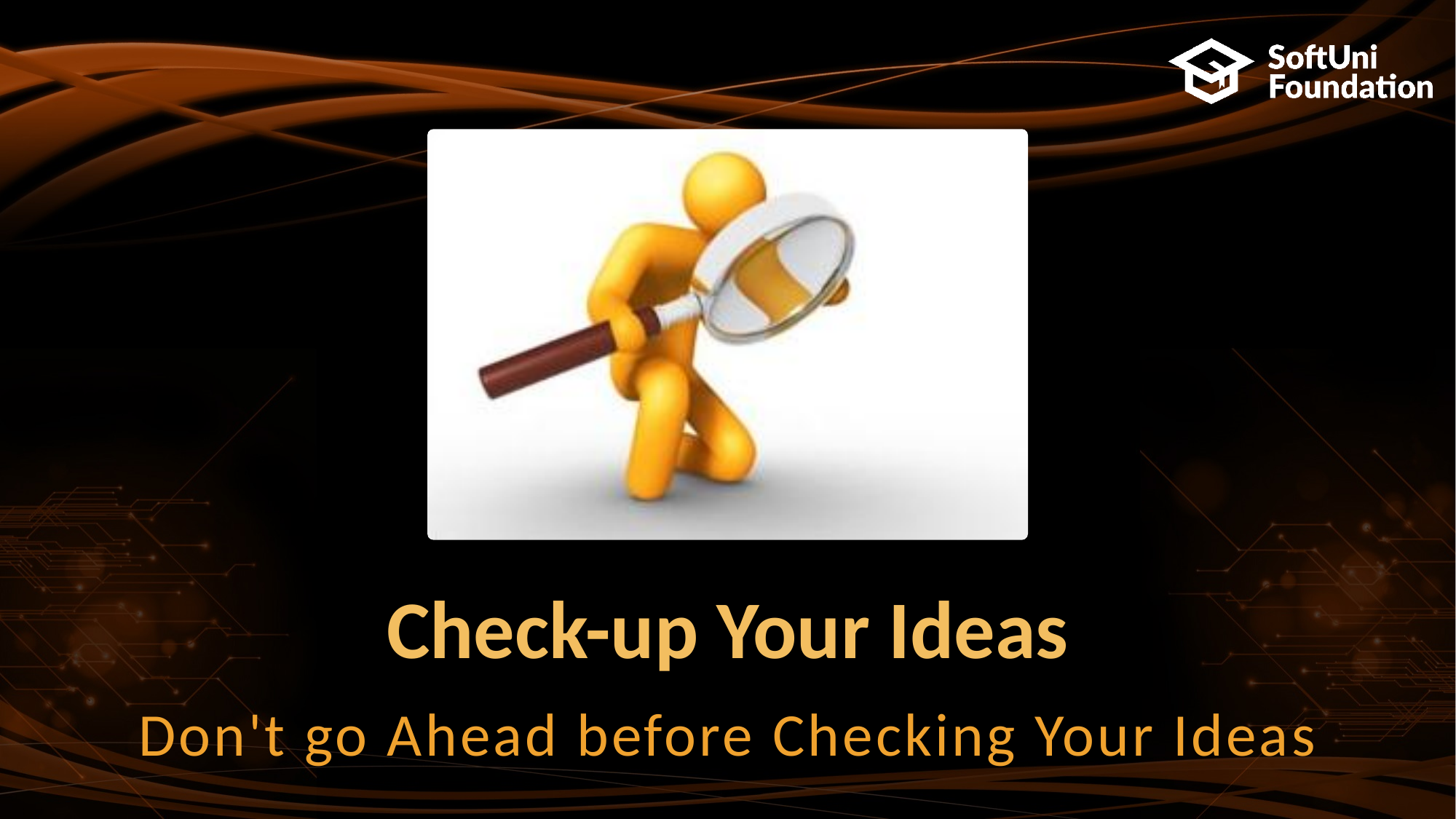

Check-up Your Ideas
Don't go Ahead before Checking Your Ideas